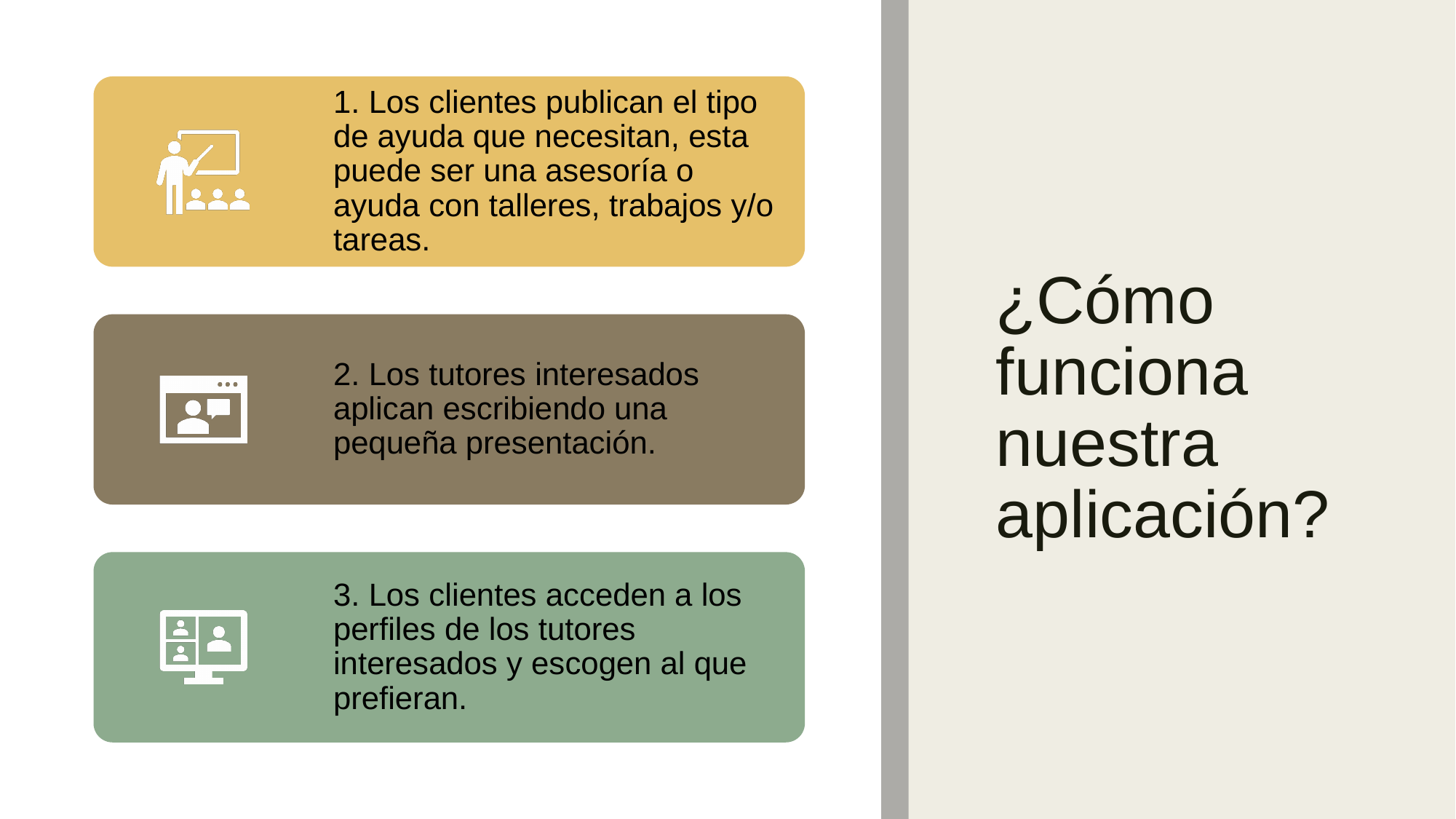

# ¿Cómo funciona nuestra aplicación?
1. Los clientes publican el tipo de ayuda que necesitan, esta puede ser una asesoría o ayuda con talleres, trabajos y/o tareas.
2. Los tutores interesados aplican escribiendo una pequeña presentación.
3. Los clientes acceden a los perfiles de los tutores interesados y escogen al que prefieran.